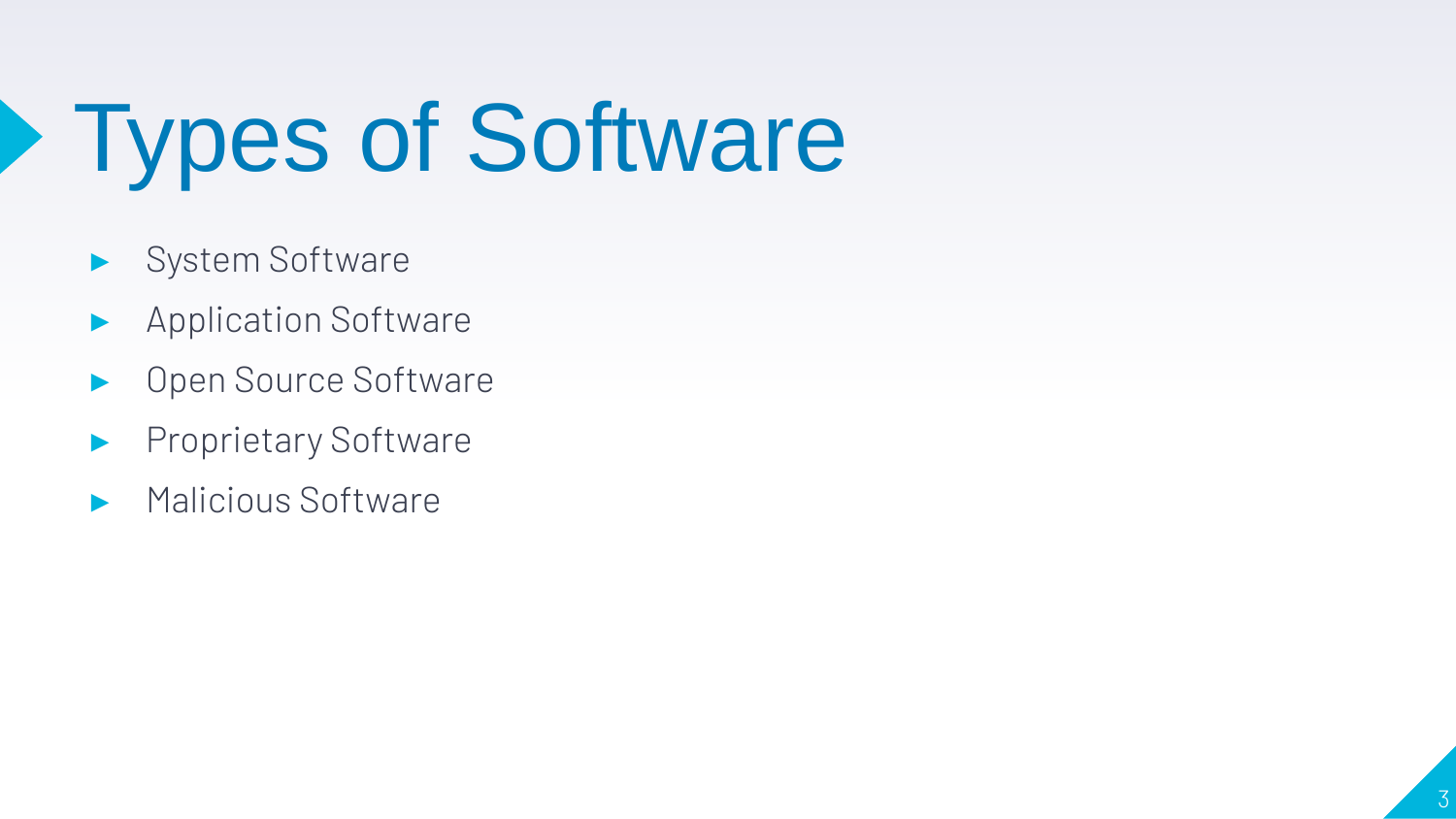

# Types of Software
System Software
Application Software
Open Source Software
Proprietary Software
Malicious Software
3